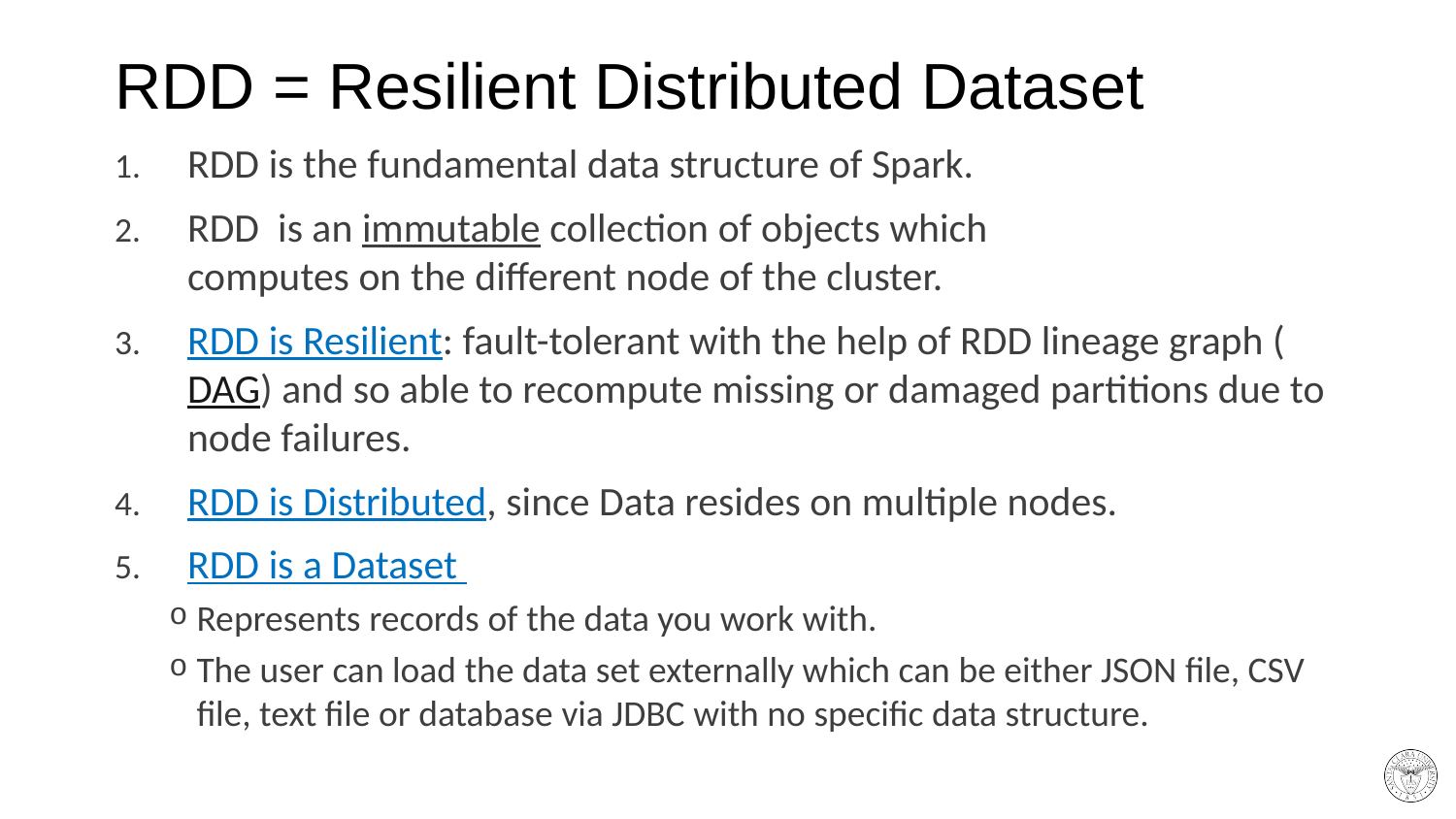

# RDD = Resilient Distributed Dataset
RDD is the fundamental data structure of Spark.
RDD  is an immutable collection of objects which                                computes on the different node of the cluster.
RDD is Resilient: fault-tolerant with the help of RDD lineage graph (DAG) and so able to recompute missing or damaged partitions due to node failures.
RDD is Distributed, since Data resides on multiple nodes.
RDD is a Dataset
Represents records of the data you work with.
The user can load the data set externally which can be either JSON file, CSV file, text file or database via JDBC with no specific data structure.